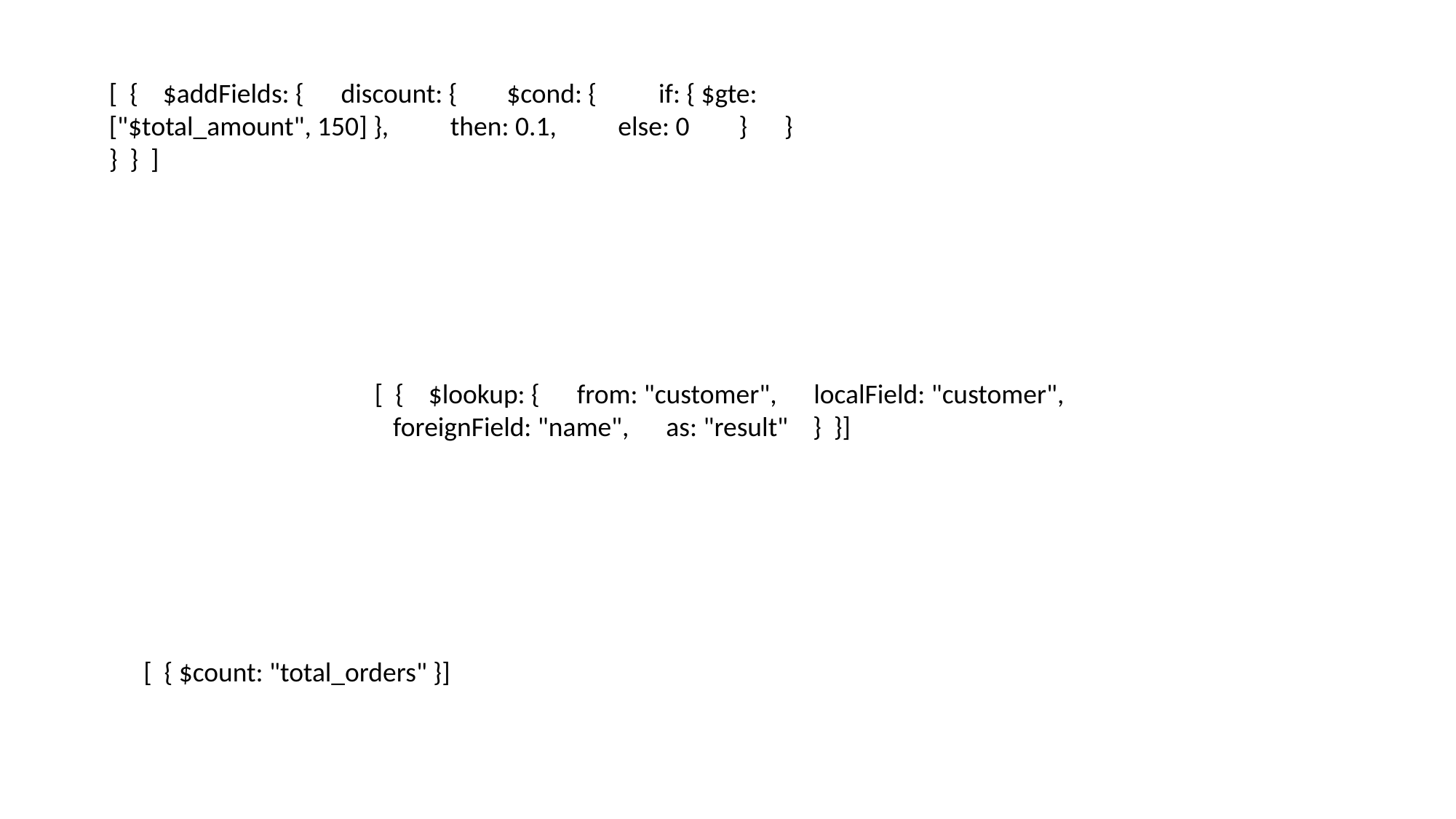

[  {    $addFields: {      discount: {        $cond: {          if: { $gte: ["$total_amount", 150] },          then: 0.1,          else: 0        }      }    }  }  ]
[  {    $lookup: {      from: "customer",      localField: "customer",      foreignField: "name",      as: "result"    }  }]

[  { $count: "total_orders" }]